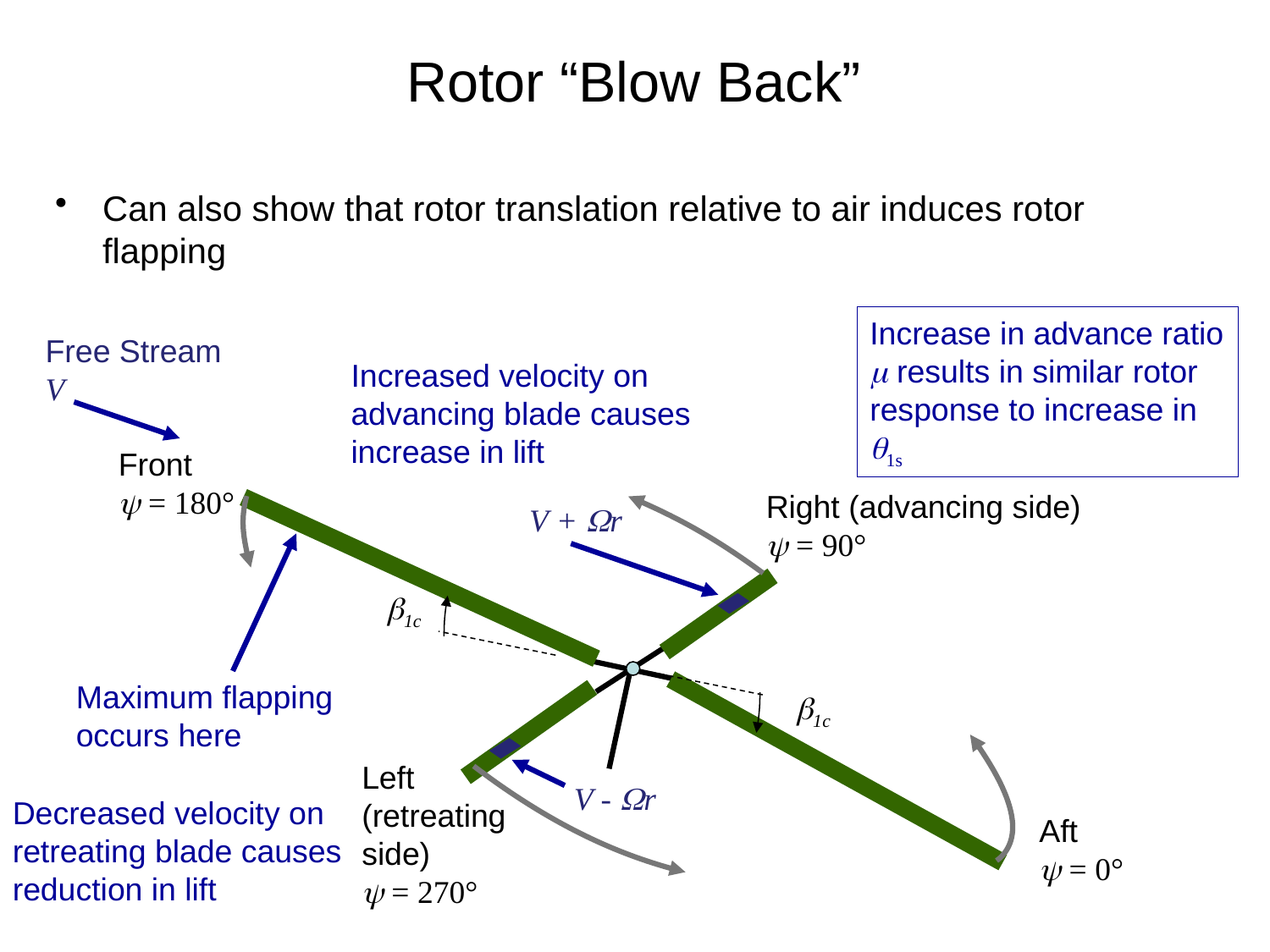

# Rotor “Blow Back”
Can also show that rotor translation relative to air induces rotor flapping
Increase in advance ratio μ results in similar rotor response to increase in θ1s
Free Stream
V
Increased velocity on advancing blade causes increase in lift

Front
ψ = 180°
Right (advancing side)
ψ = 90°
V + Ωr

β1c

Maximum flapping occurs here

β1c

Left (retreating side)
ψ = 270°

V - Ωr
Decreased velocity on retreating blade causes reduction in lift

Aft
ψ = 0°